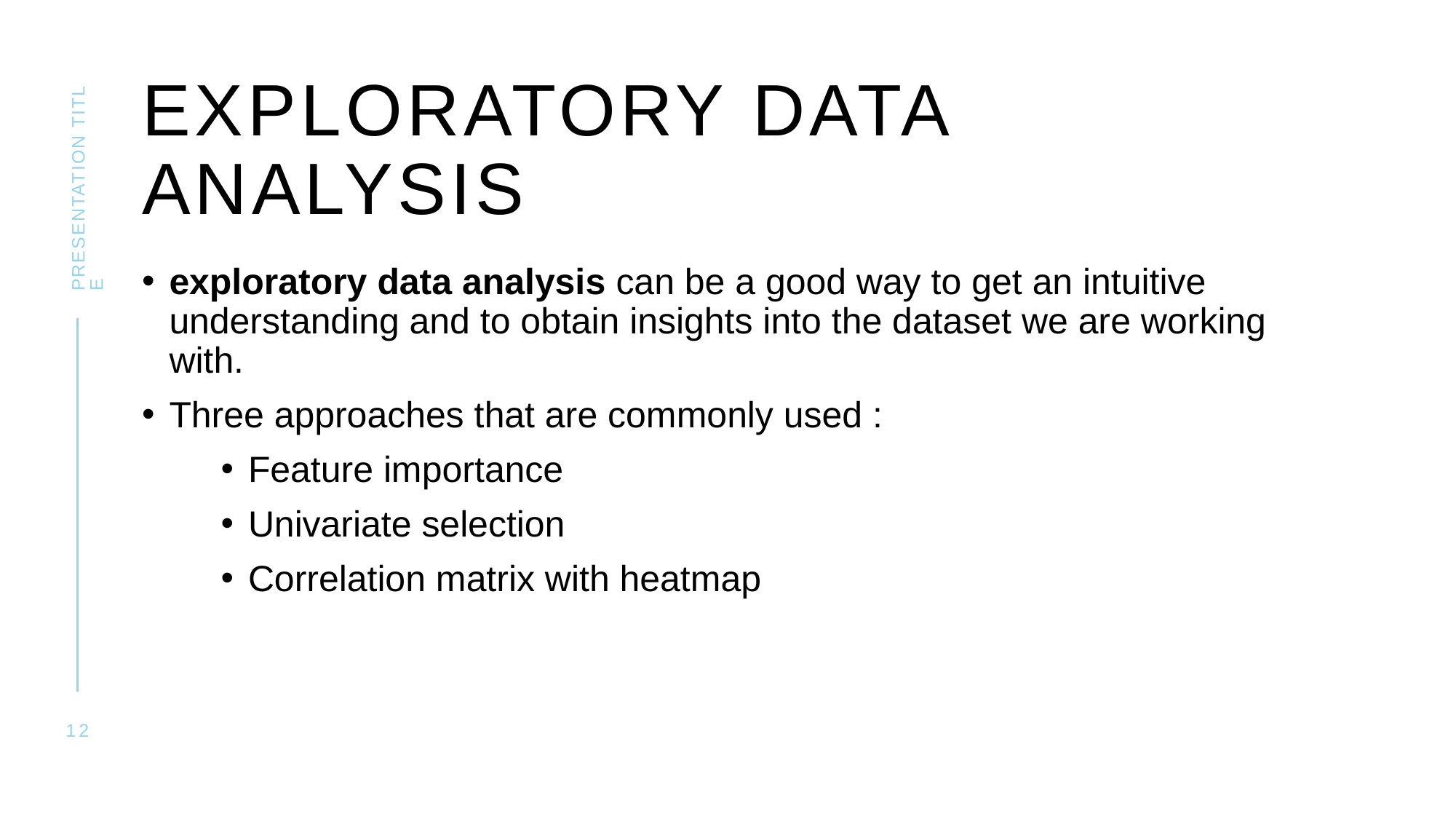

# Exploratory data analysis
presentation title
exploratory data analysis can be a good way to get an intuitive understanding and to obtain insights into the dataset we are working with.
Three approaches that are commonly used :
Feature importance
Univariate selection
Correlation matrix with heatmap
12